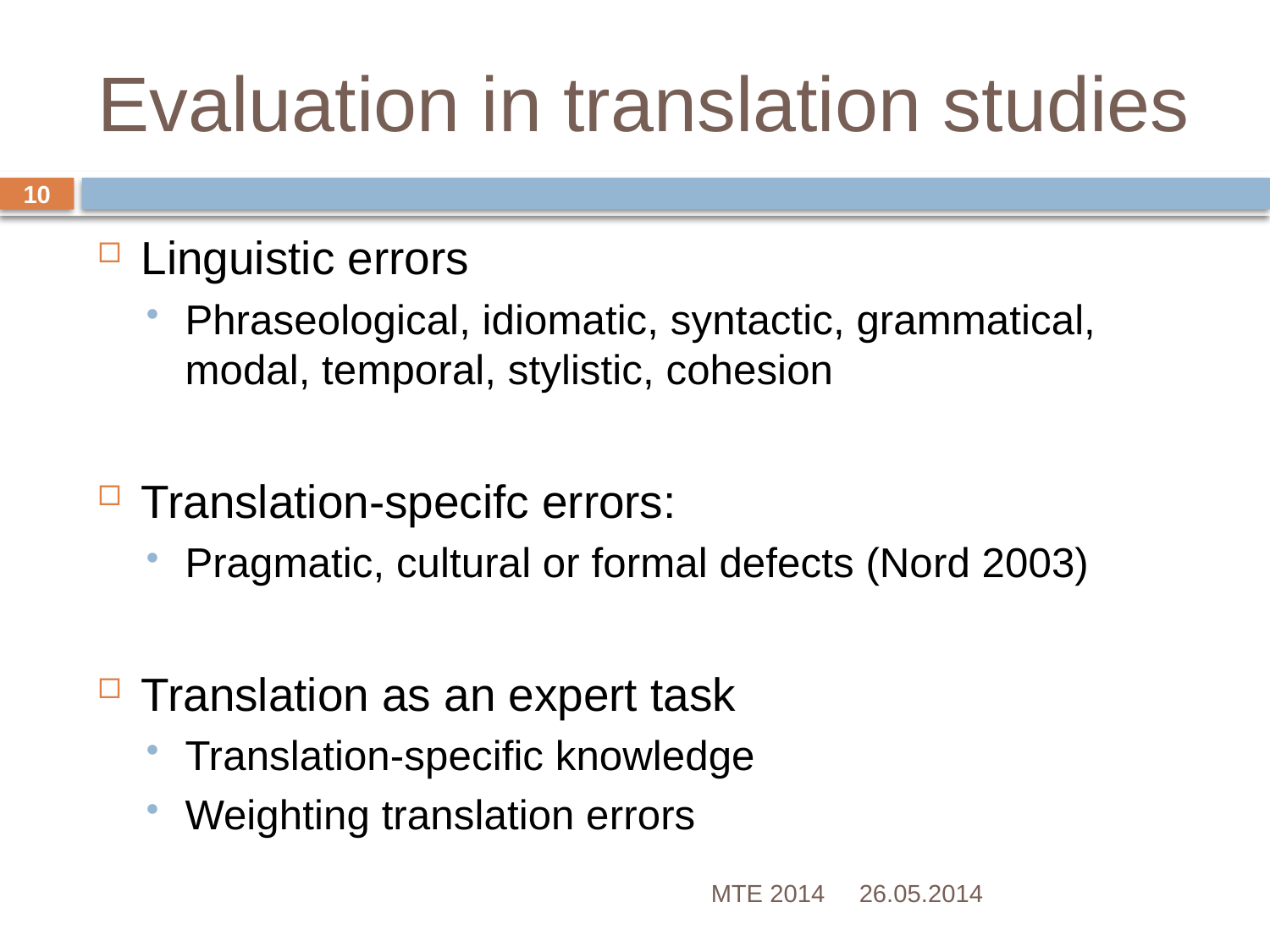

# Evaluation in translation studies
10
Linguistic errors
Phraseological, idiomatic, syntactic, grammatical, modal, temporal, stylistic, cohesion

Translation-specifc errors:
Pragmatic, cultural or formal defects (Nord 2003)

Translation as an expert task
Translation-specific knowledge
Weighting translation errors
MTE 2014
26.05.2014